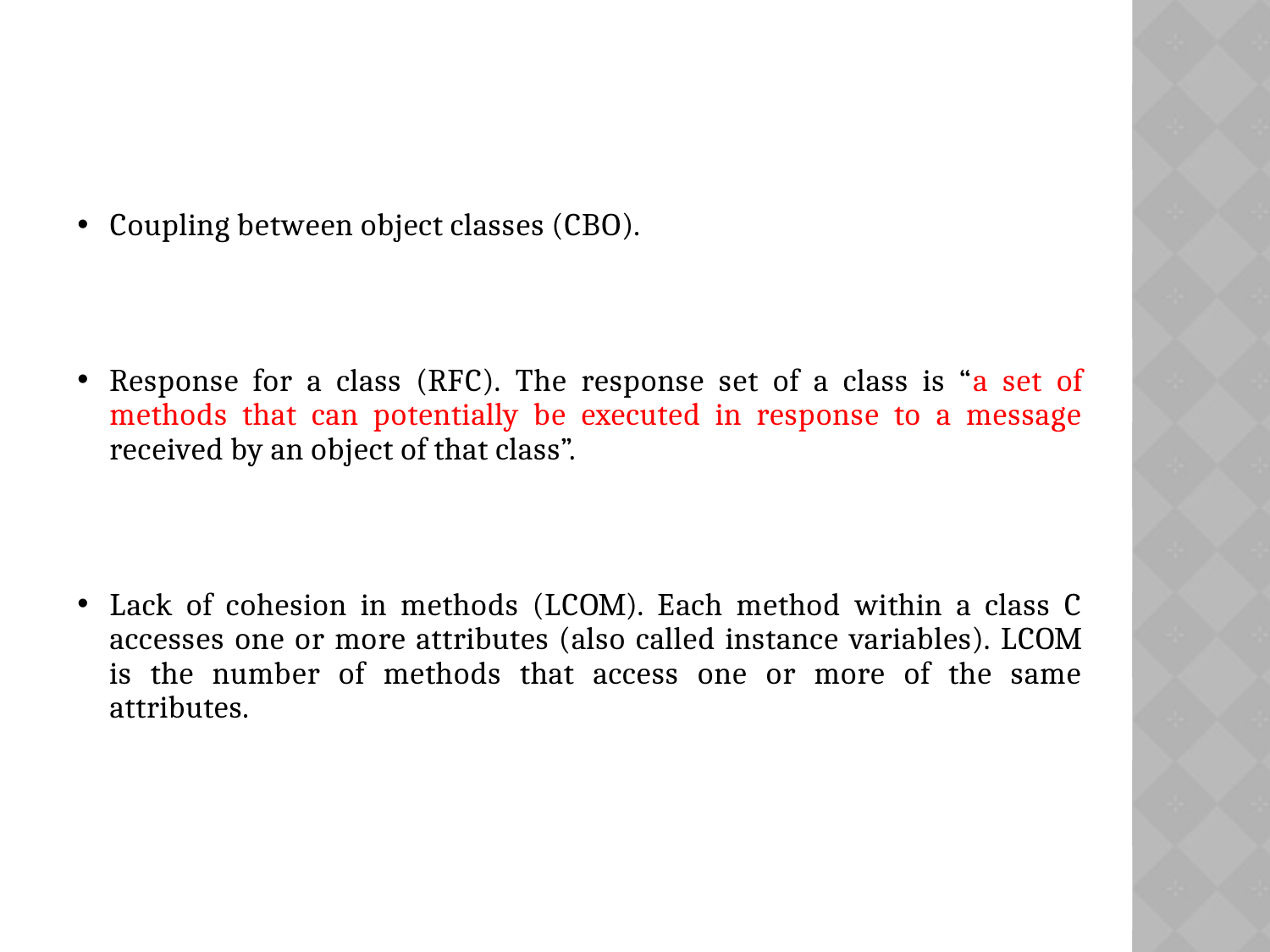

# Coupling between object classes (CBO).

Response for a class (RFC). The response set of a class is “a set of methods that can potentially be executed in response to a message received by an object of that class”.

Lack of cohesion in methods (LCOM). Each method within a class C accesses one or more attributes (also called instance variables). LCOM is the number of methods that access one or more of the same attributes.